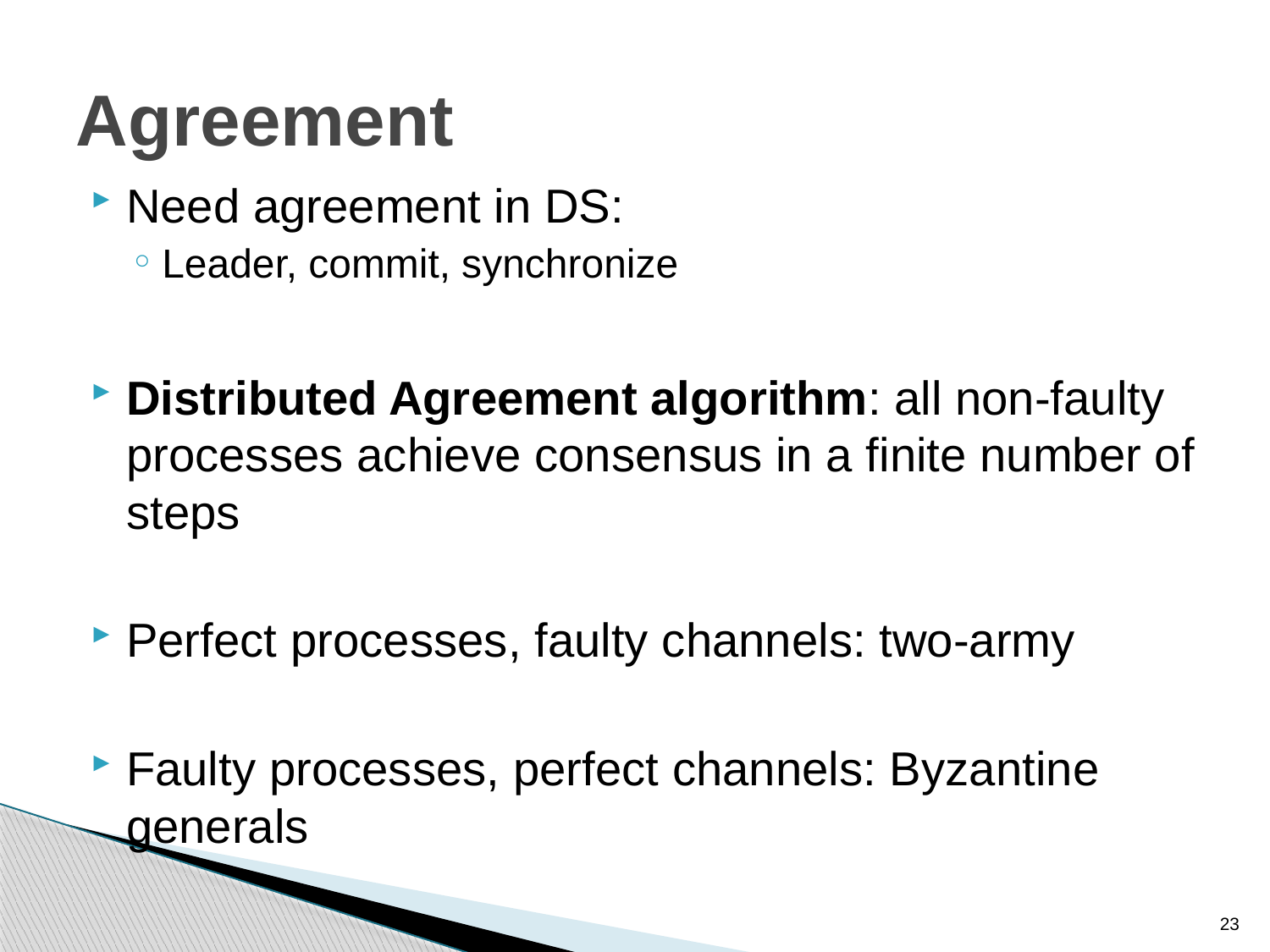

# Agreement
Need agreement in DS:
Leader, commit, synchronize

Distributed Agreement algorithm: all non-faulty processes achieve consensus in a finite number of steps

Perfect processes, faulty channels: two-army

Faulty processes, perfect channels: Byzantine generals
23